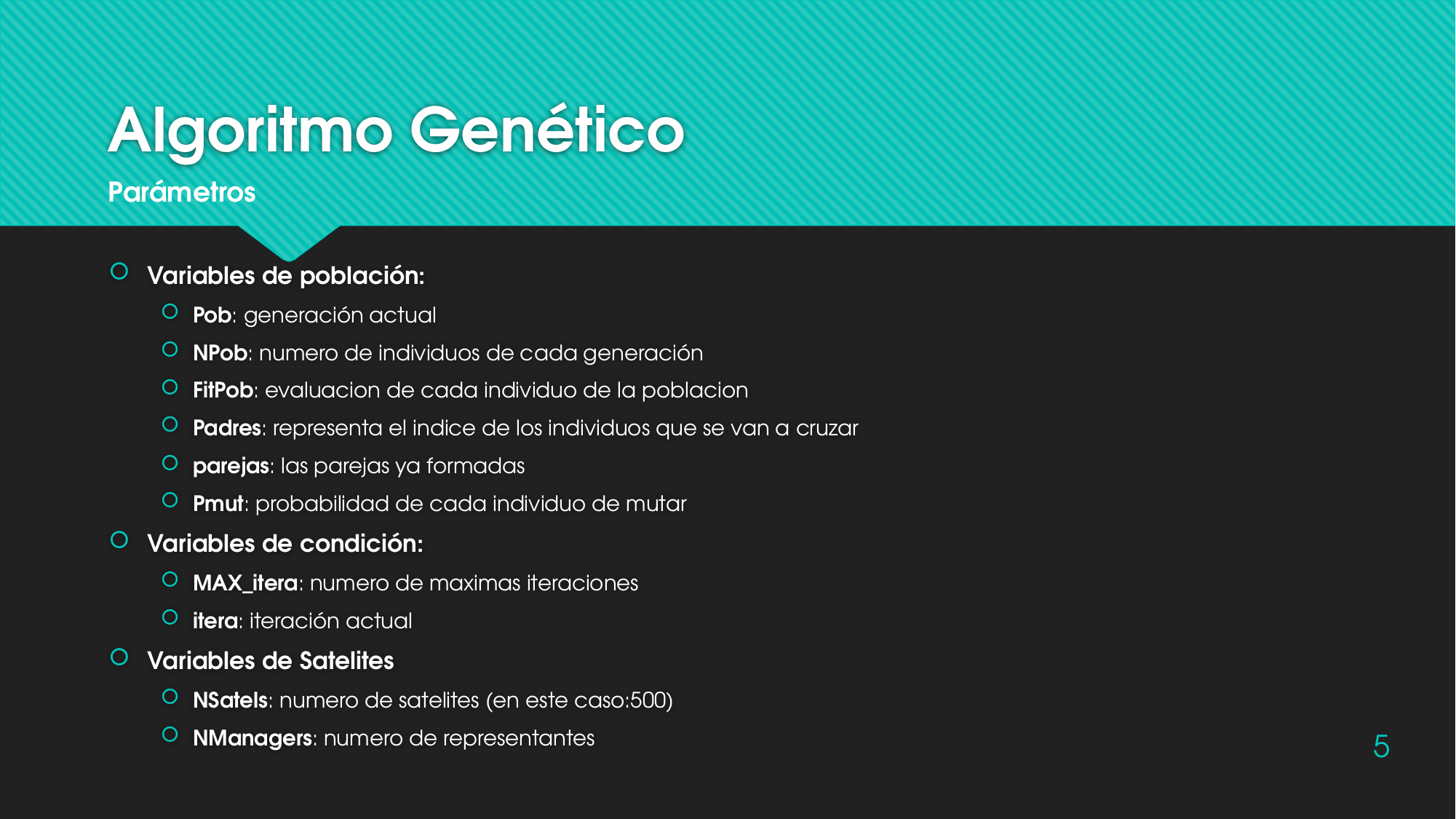

# Algoritmo Genético
Parámetros
Variables de población:
Pob: generación actual
NPob: numero de individuos de cada generación
FitPob: evaluacion de cada individuo de la poblacion
Padres: representa el indice de los individuos que se van a cruzar
parejas: las parejas ya formadas
Pmut: probabilidad de cada individuo de mutar
Variables de condición:
MAX_itera: numero de maximas iteraciones
itera: iteración actual
Variables de Satelites
NSatels: numero de satelites (en este caso:500)
NManagers: numero de representantes
5